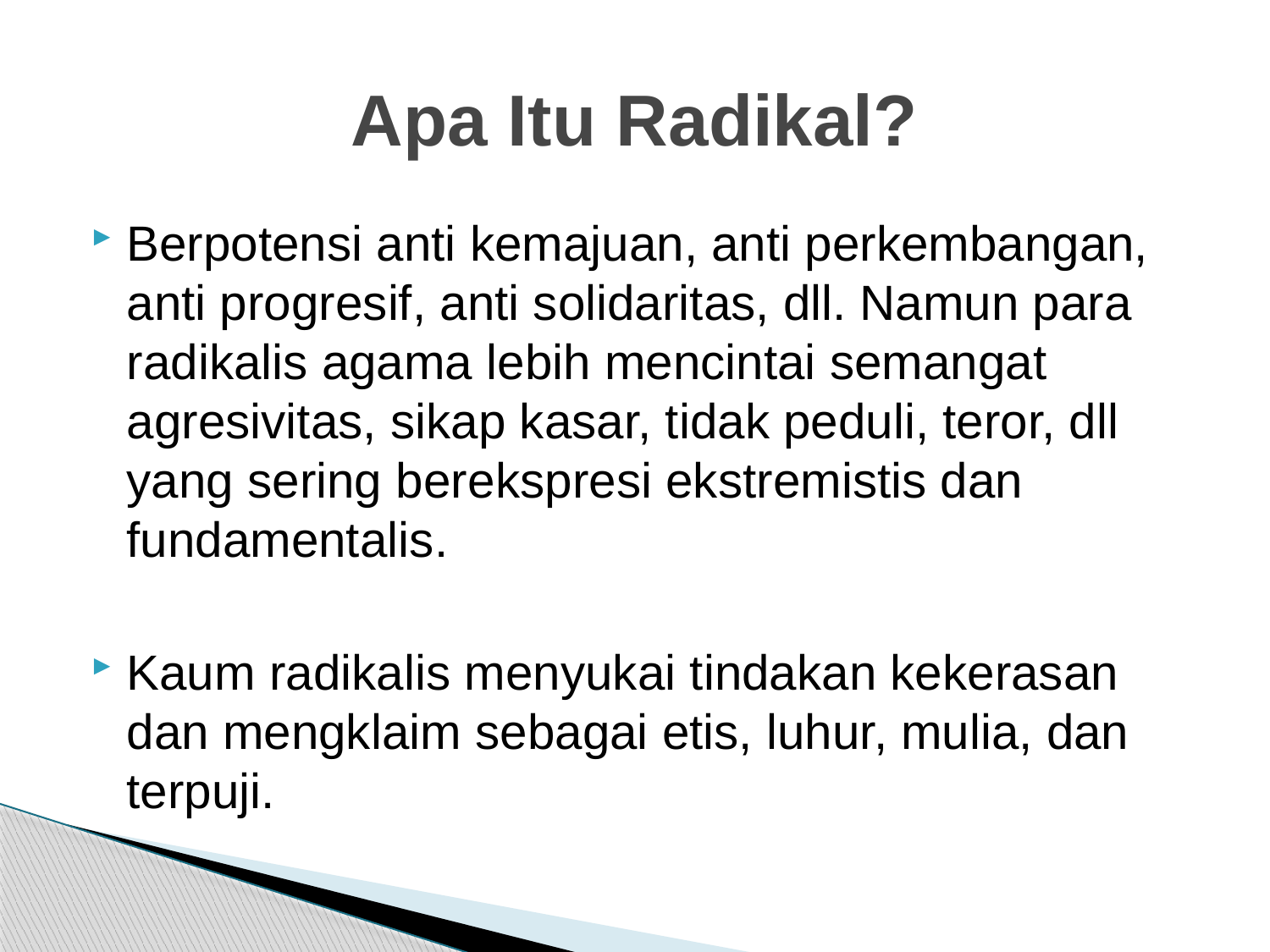

# Apa Itu Radikal?
Berpotensi anti kemajuan, anti perkembangan, anti progresif, anti solidaritas, dll. Namun para radikalis agama lebih mencintai semangat agresivitas, sikap kasar, tidak peduli, teror, dll yang sering berekspresi ekstremistis dan fundamentalis.

Kaum radikalis menyukai tindakan kekerasan dan mengklaim sebagai etis, luhur, mulia, dan terpuji.